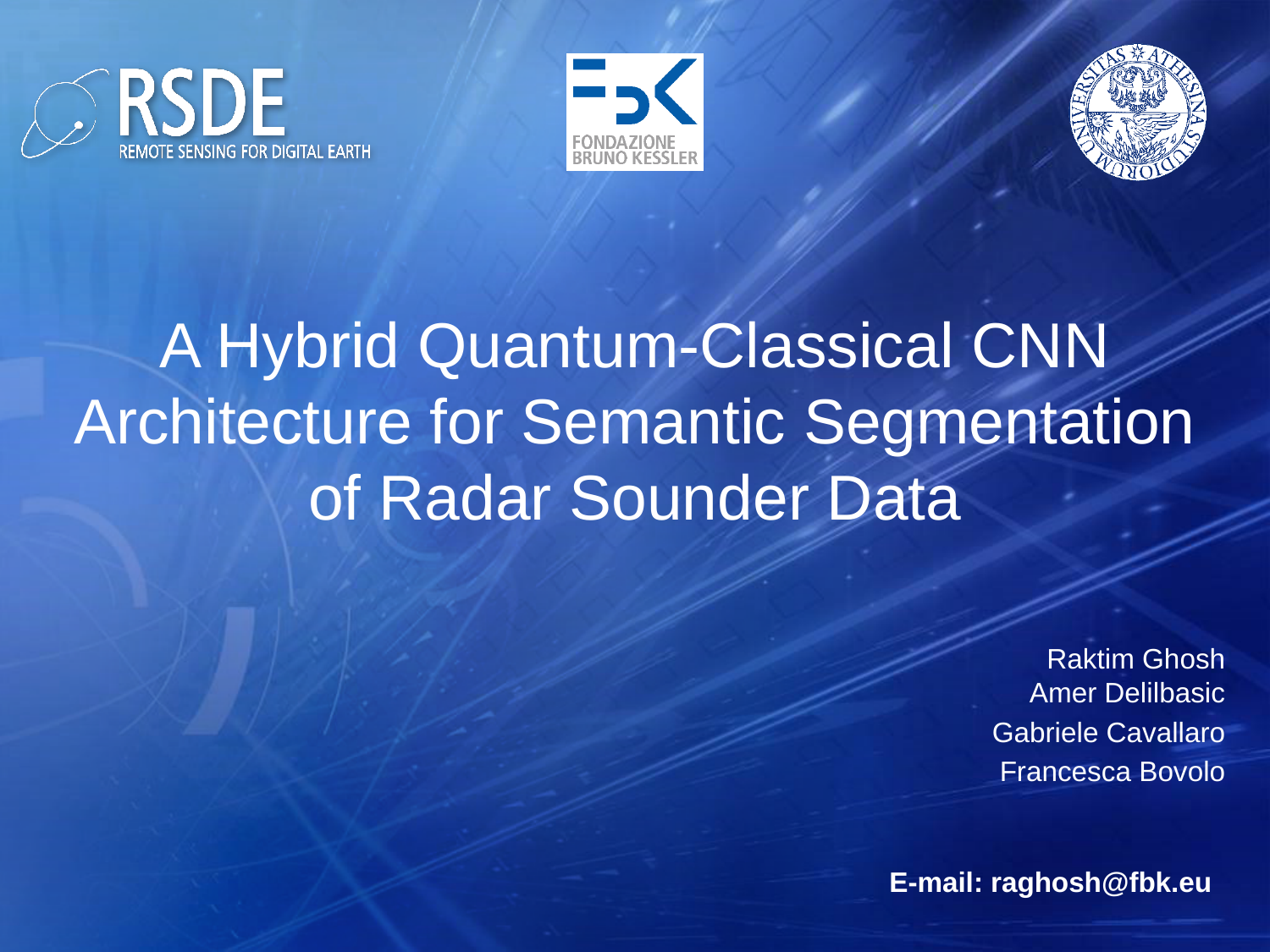

# A Hybrid Quantum-Classical CNN Architecture for Semantic Segmentation of Radar Sounder Data
Raktim Ghosh
Amer Delilbasic
Gabriele Cavallaro
 Francesca Bovolo
E-mail: raghosh@fbk.eu